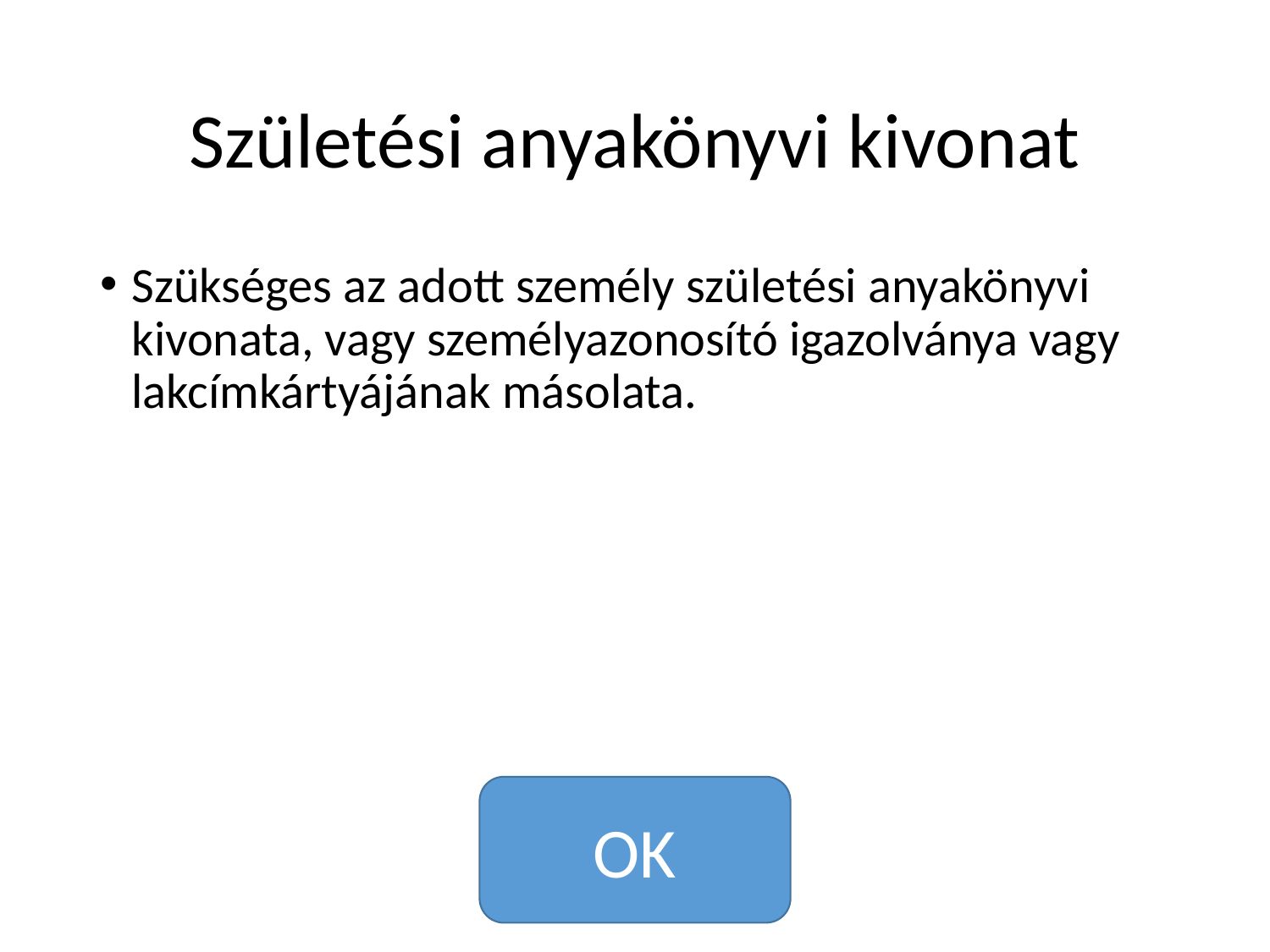

# Születési anyakönyvi kivonat
Szükséges az adott személy születési anyakönyvi kivonata, vagy személyazonosító igazolványa vagy lakcímkártyájának másolata.
OK